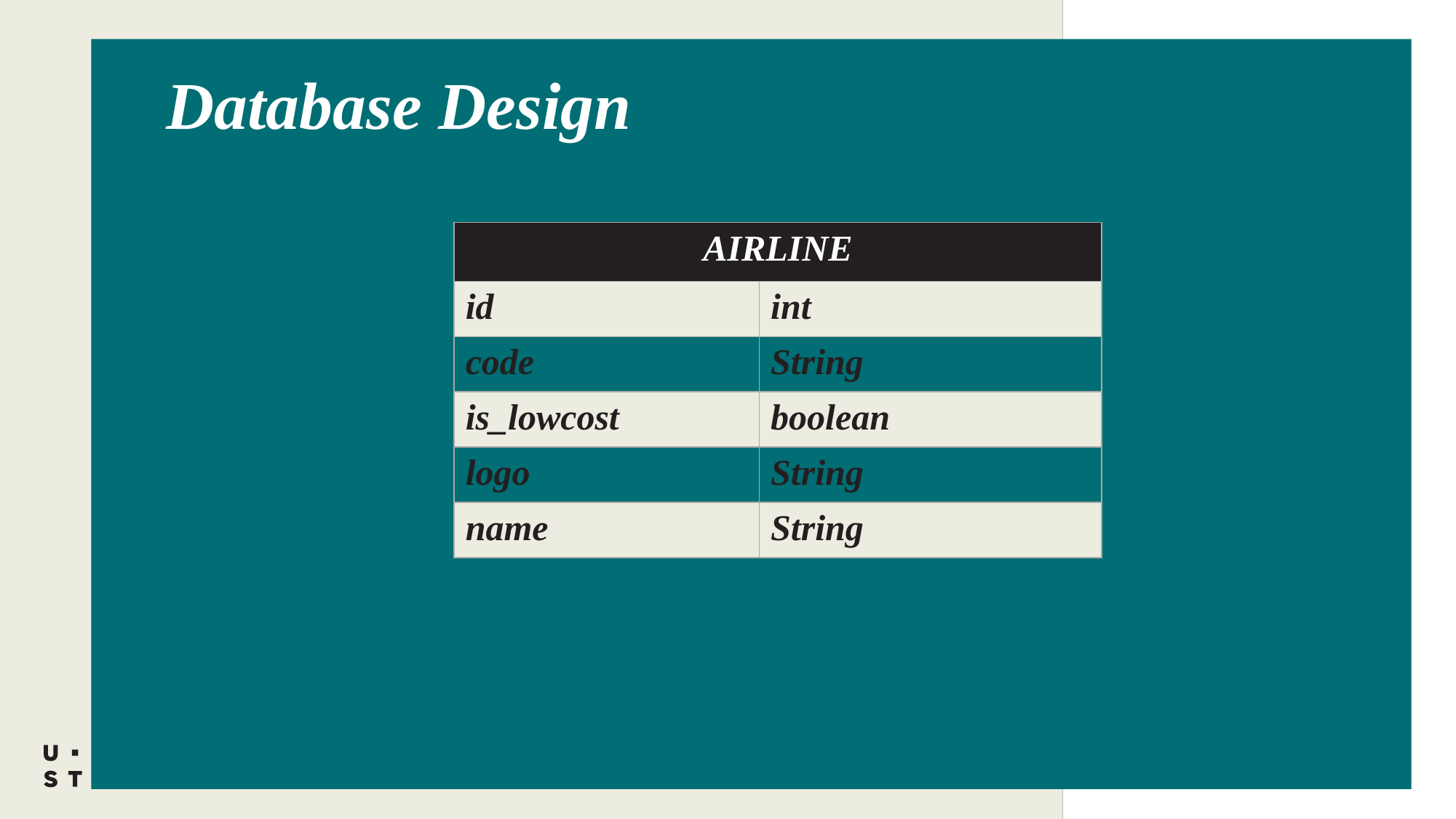

Database Design
| AIRLINE |  |
| --- | --- |
| id | int |
| code | String |
| is\_lowcost | boolean |
| logo | String |
| name | String |
13